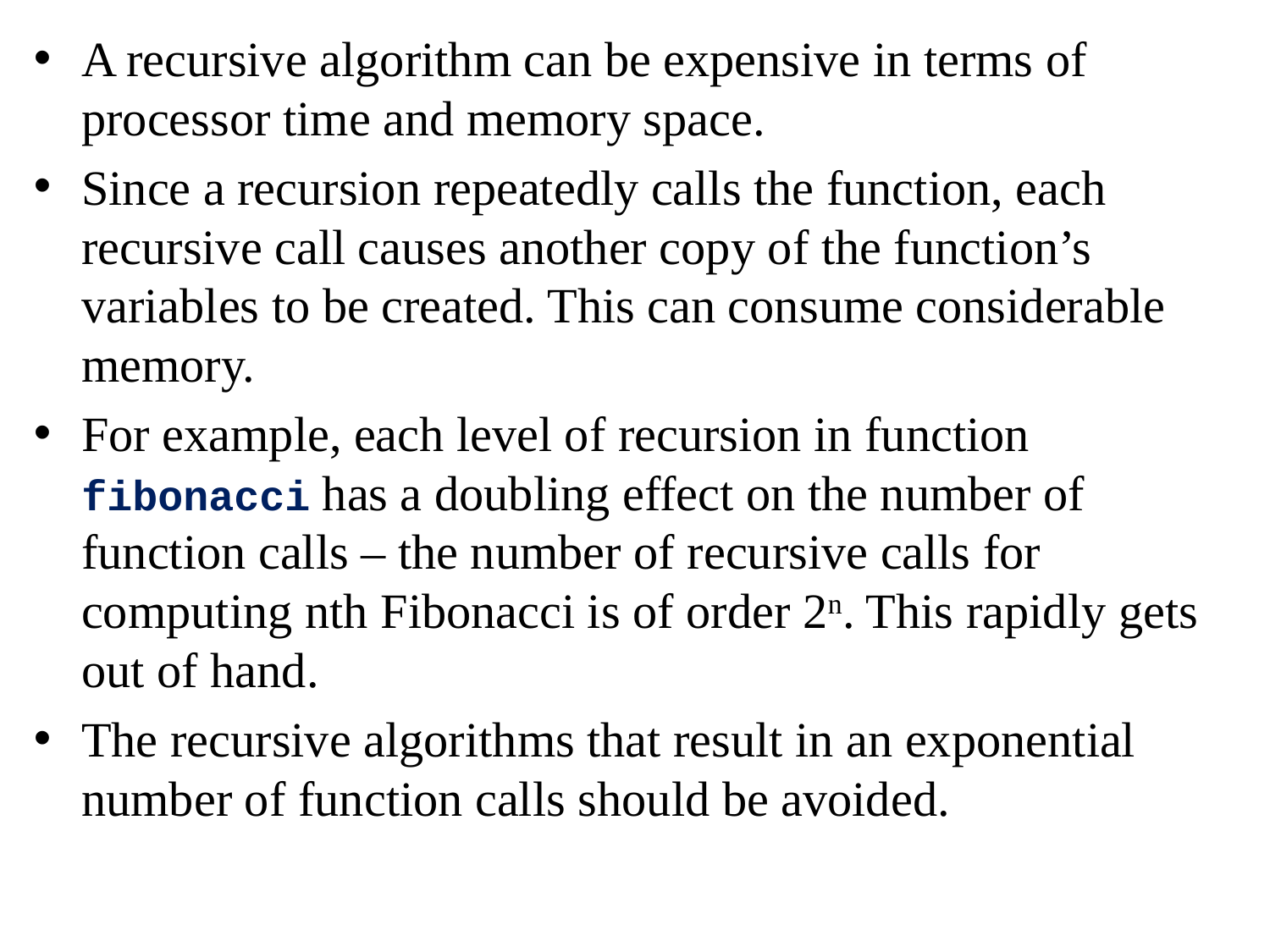

A recursive algorithm can be expensive in terms of processor time and memory space.
Since a recursion repeatedly calls the function, each recursive call causes another copy of the function’s variables to be created. This can consume considerable memory.
For example, each level of recursion in function fibonacci has a doubling effect on the number of function calls – the number of recursive calls for computing nth Fibonacci is of order 2n. This rapidly gets out of hand.
The recursive algorithms that result in an exponential number of function calls should be avoided.